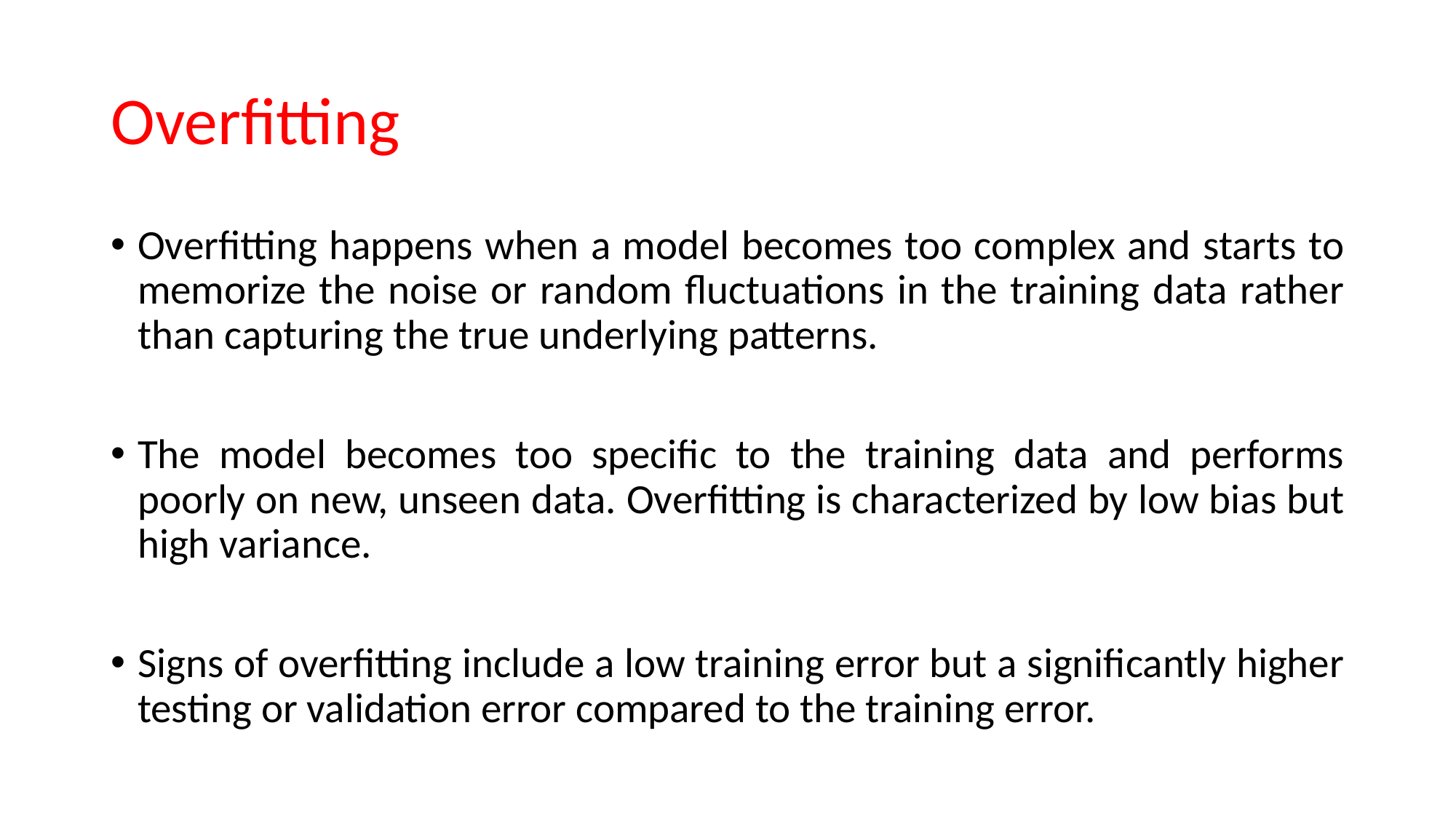

# Overfitting
Overfitting happens when a model becomes too complex and starts to memorize the noise or random fluctuations in the training data rather than capturing the true underlying patterns.

The model becomes too specific to the training data and performs poorly on new, unseen data. Overfitting is characterized by low bias but high variance.

Signs of overfitting include a low training error but a significantly higher testing or validation error compared to the training error.